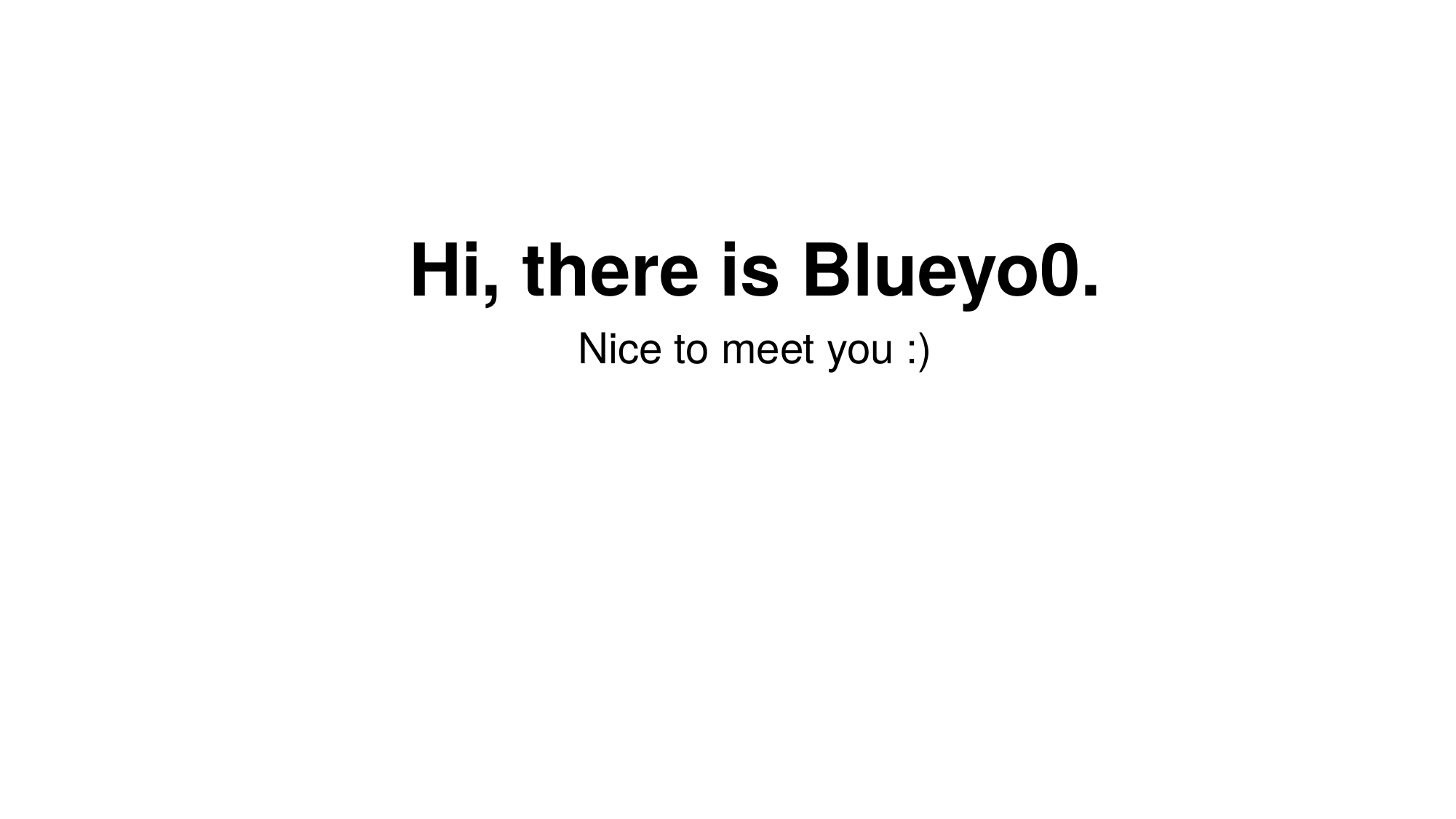

Hi, there is Blueyo0.
Nice to meet you :)